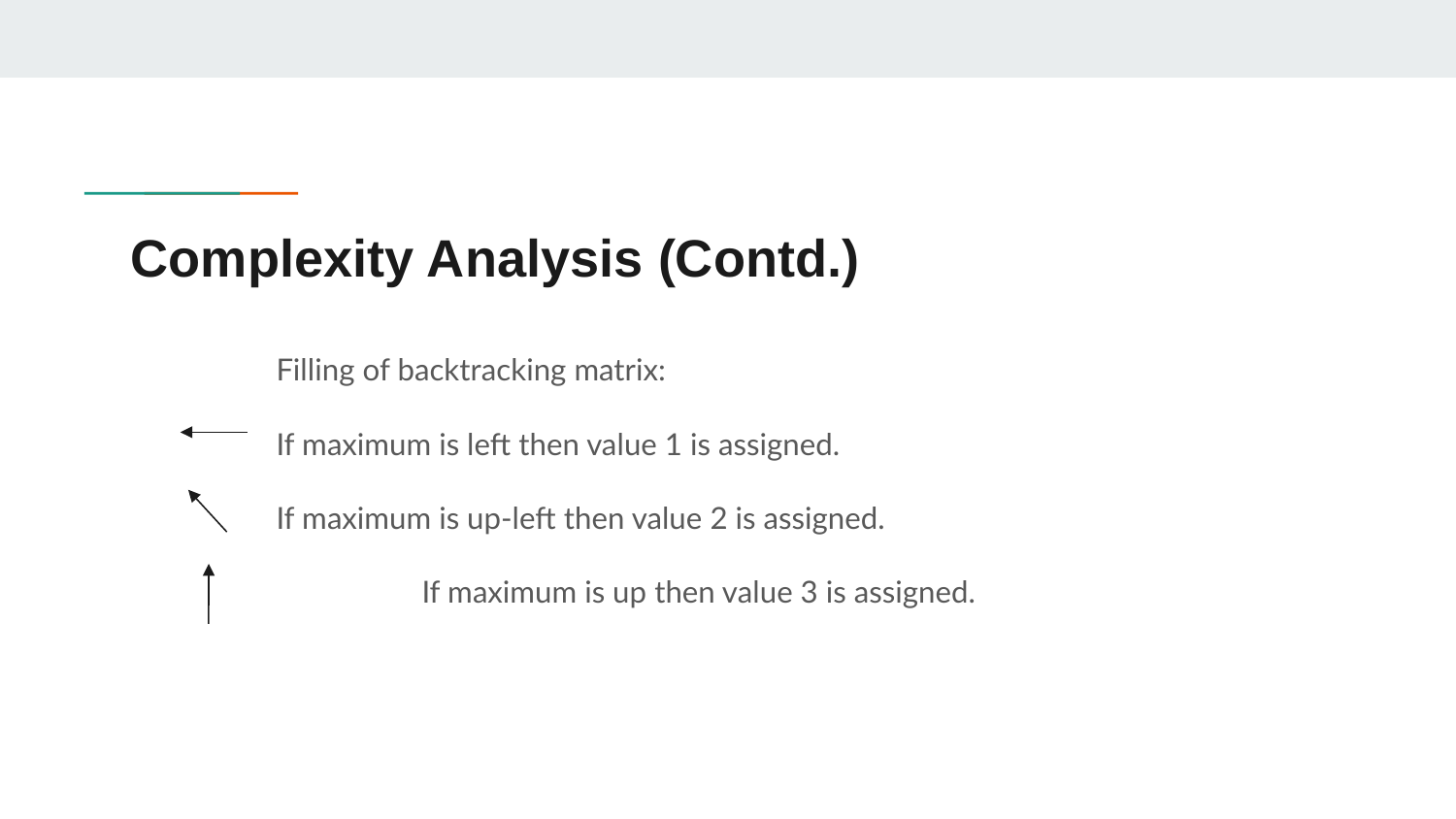

# Complexity Analysis (Contd.)
 	Filling of backtracking matrix:
	If maximum is left then value 1 is assigned.
If maximum is up-left then value 2 is assigned.
		If maximum is up then value 3 is assigned.